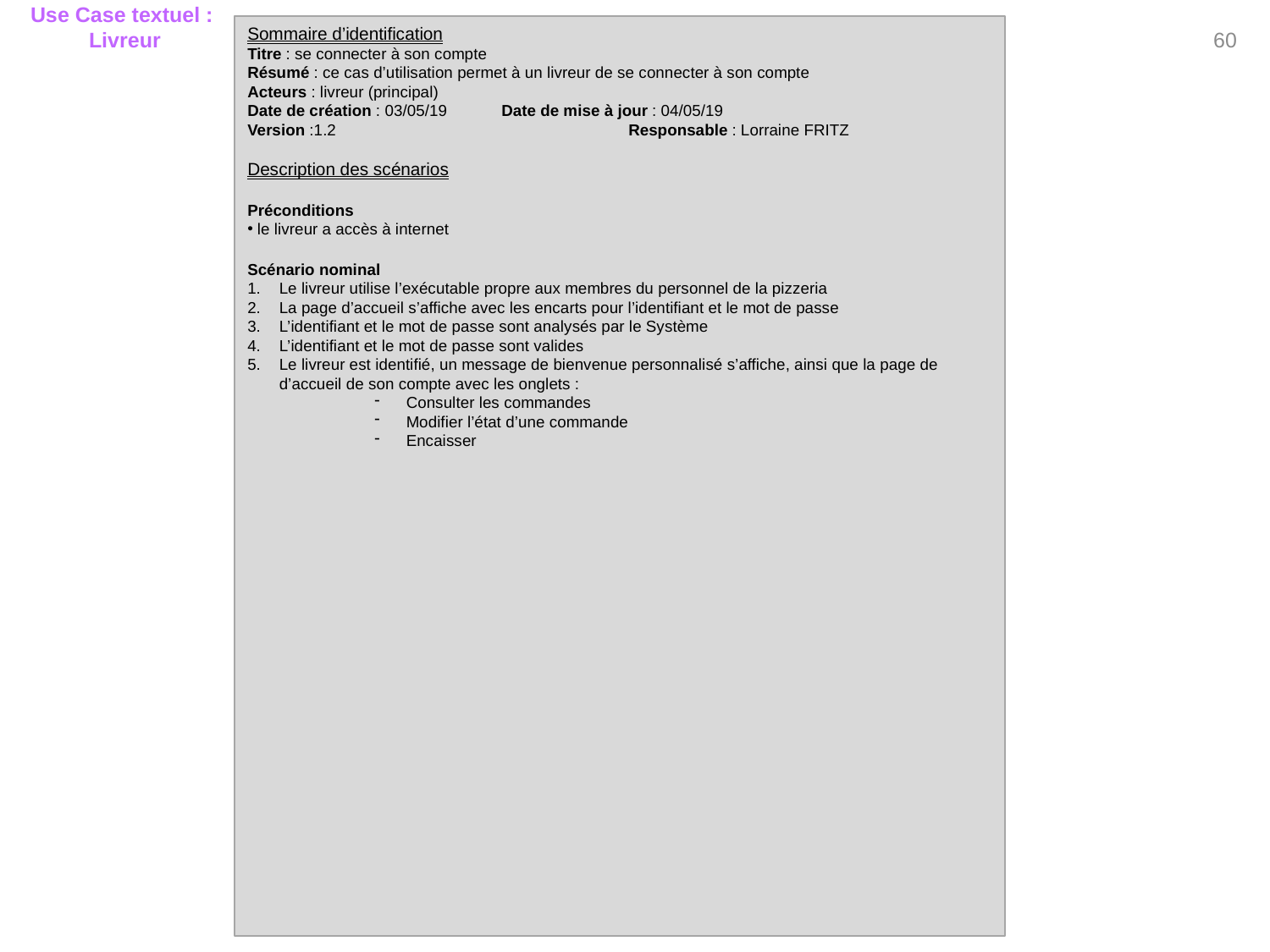

60
Use Case textuel :
Livreur
Sommaire d’identification
Titre : se connecter à son compte
Résumé : ce cas d’utilisation permet à un livreur de se connecter à son compte
Acteurs : livreur (principal)
Date de création : 03/05/19	Date de mise à jour : 04/05/19
Version :1.2			Responsable : Lorraine FRITZ

Description des scénarios

Préconditions
 le livreur a accès à internet

Scénario nominal
Le livreur utilise l’exécutable propre aux membres du personnel de la pizzeria
La page d’accueil s’affiche avec les encarts pour l’identifiant et le mot de passe
L’identifiant et le mot de passe sont analysés par le Système
L’identifiant et le mot de passe sont valides
Le livreur est identifié, un message de bienvenue personnalisé s’affiche, ainsi que la page de d’accueil de son compte avec les onglets :
Consulter les commandes
Modifier l’état d’une commande
Encaisser